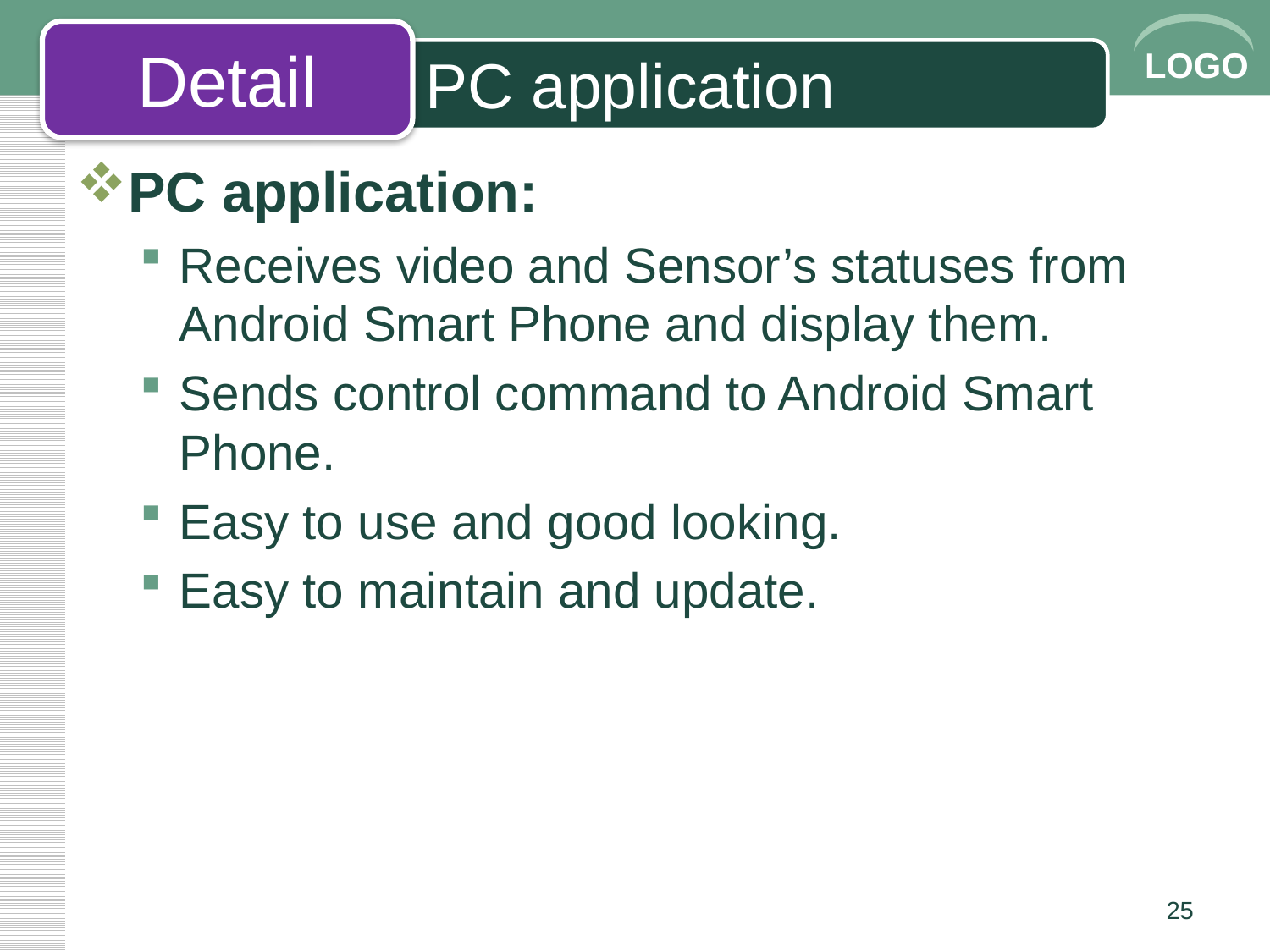

Detail
# PC application
PC application:
Receives video and Sensor’s statuses from Android Smart Phone and display them.
Sends control command to Android Smart Phone.
Easy to use and good looking.
Easy to maintain and update.

25